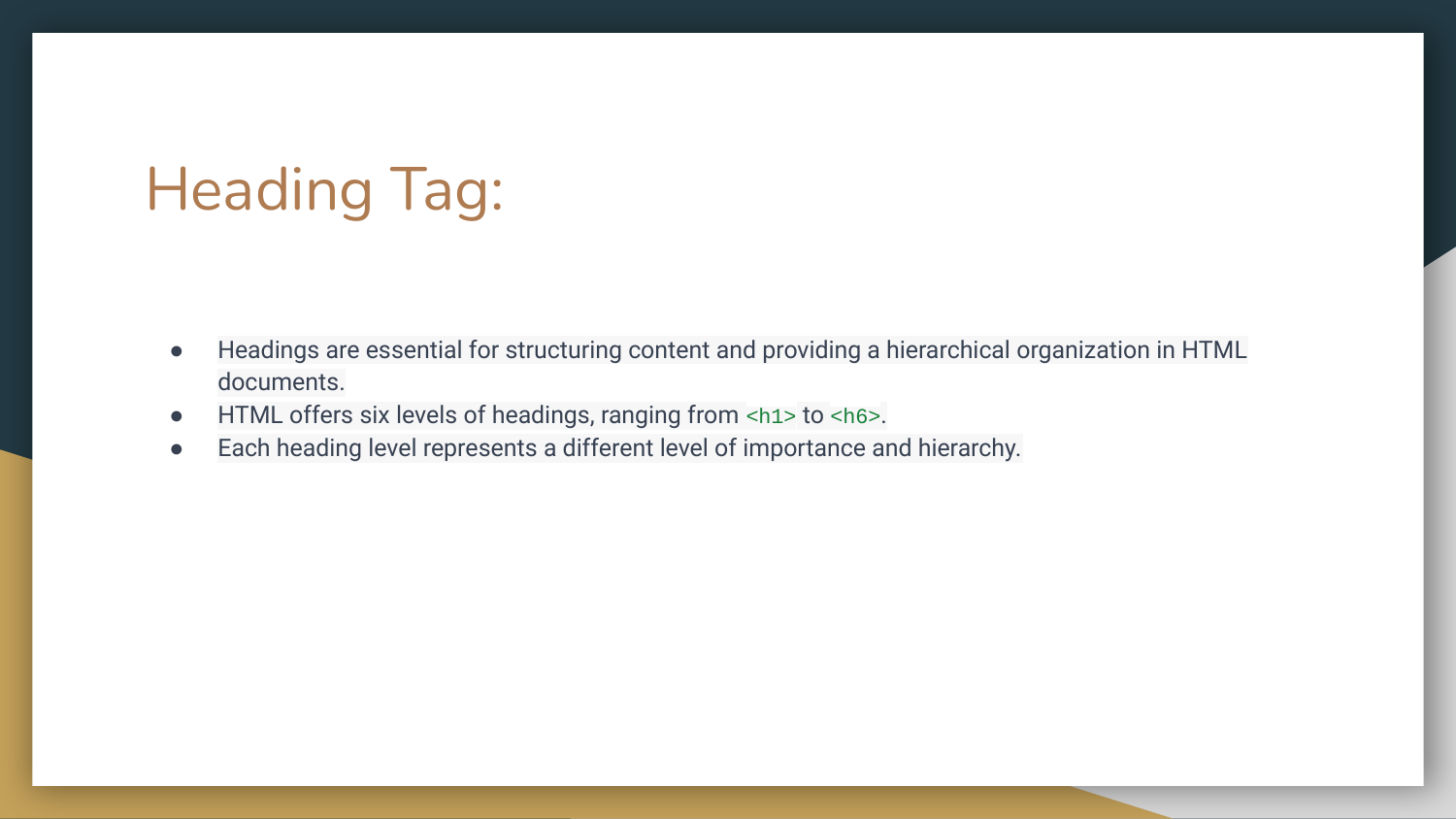

# Heading Tag:
Headings are essential for structuring content and providing a hierarchical organization in HTML documents.
HTML offers six levels of headings, ranging from <h1> to <h6>.
Each heading level represents a different level of importance and hierarchy.